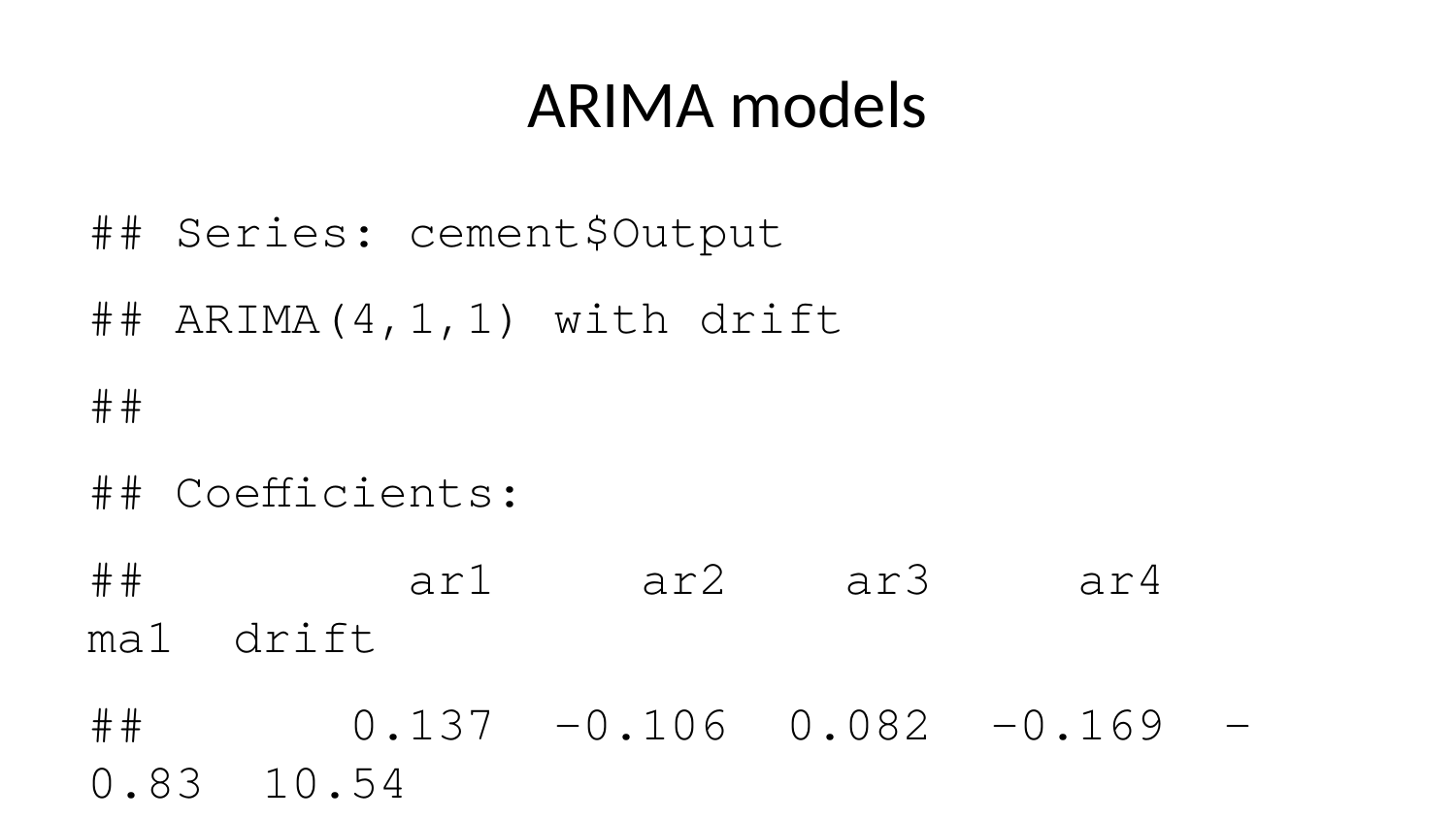

# ARIMA models
## Series: cement$Output
## ARIMA(4,1,1) with drift
##
## Coefficients:
##         ar1     ar2    ar3     ar4    ma1  drift
##       0.137  -0.106  0.082  -0.169  -0.83  10.54
## s.e.  0.064   0.059  0.059   0.057   0.04   2.67
##
## sigma^2 = 100902:  log likelihood = -2661
## AIC=5337   AICc=5337   BIC=5364
##
## Training set error measures:
##                  ME RMSE MAE   MPE MAPE  MASE     ACF1
## Training set -0.403  315 202 -2.99 10.1 0.811 -0.00574